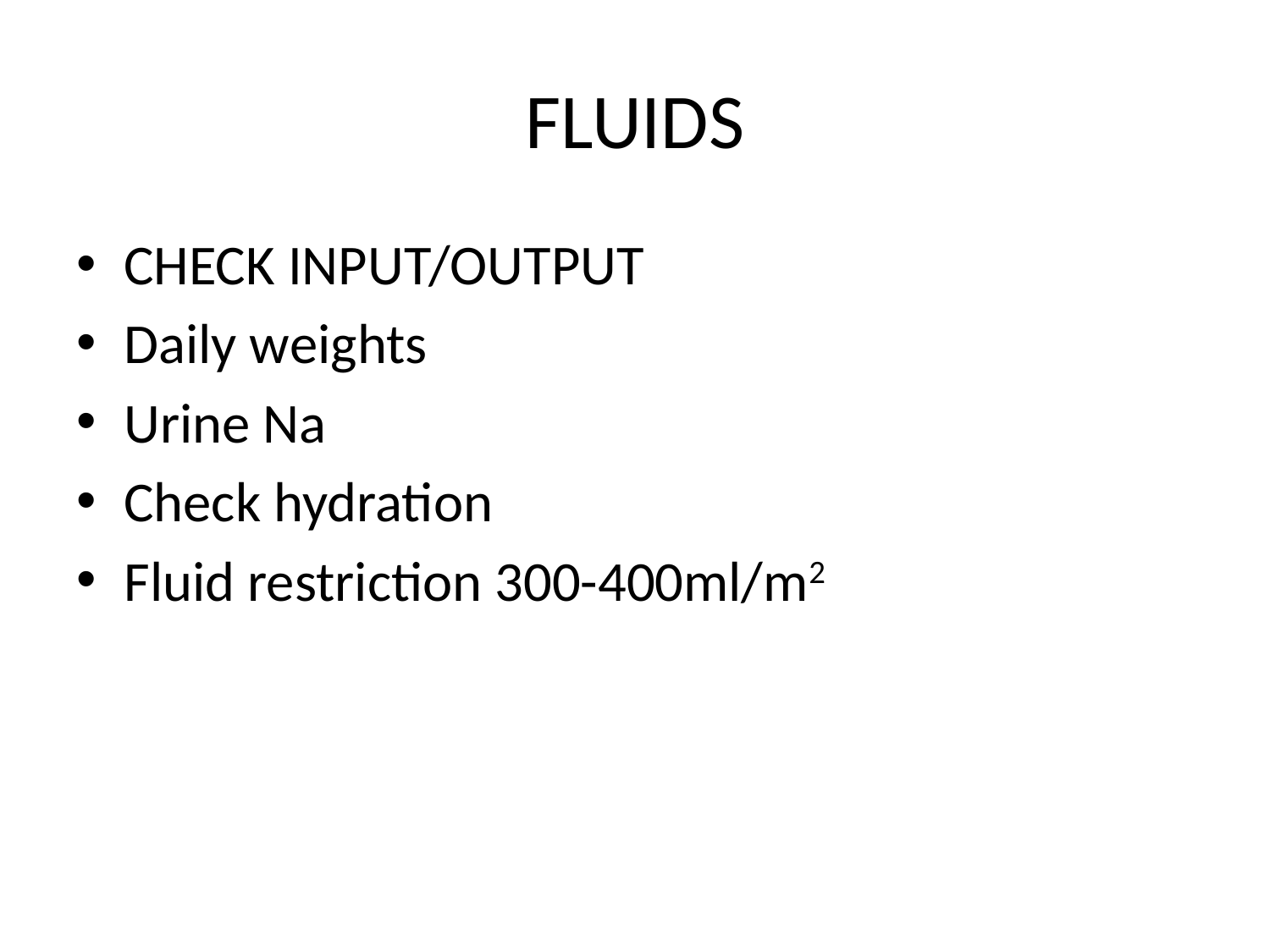

# FLUIDS
CHECK INPUT/OUTPUT
Daily weights
Urine Na
Check hydration
Fluid restriction 300-400ml/m2